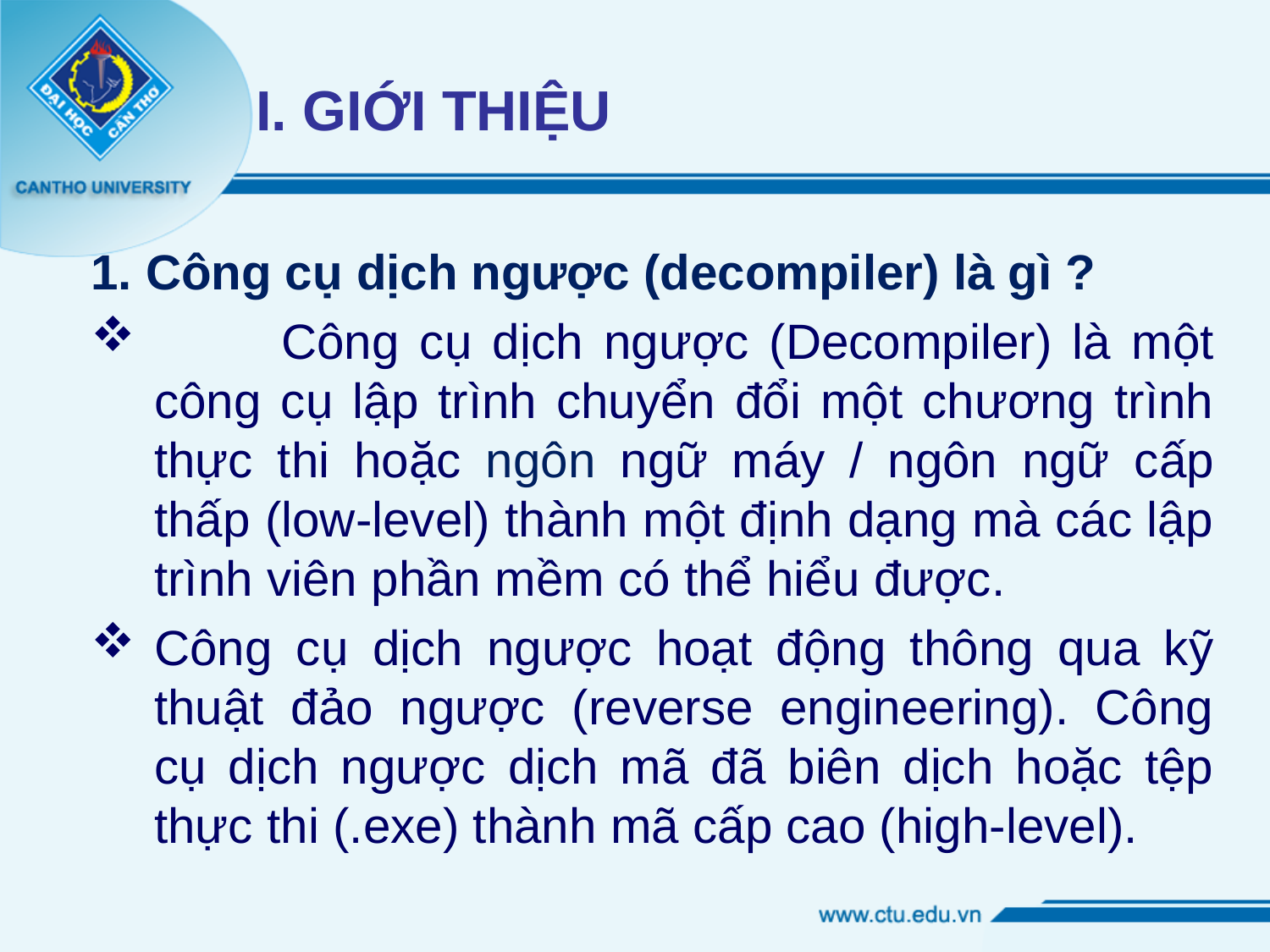

# I. GIỚI THIỆU
1. Công cụ dịch ngược (decompiler) là gì ?
	Công cụ dịch ngược (Decompiler) là một công cụ lập trình chuyển đổi một chương trình thực thi hoặc ngôn ngữ máy / ngôn ngữ cấp thấp (low-level) thành một định dạng mà các lập trình viên phần mềm có thể hiểu được.
Công cụ dịch ngược hoạt động thông qua kỹ thuật đảo ngược (reverse engineering). Công cụ dịch ngược dịch mã đã biên dịch hoặc tệp thực thi (.exe) thành mã cấp cao (high-level).